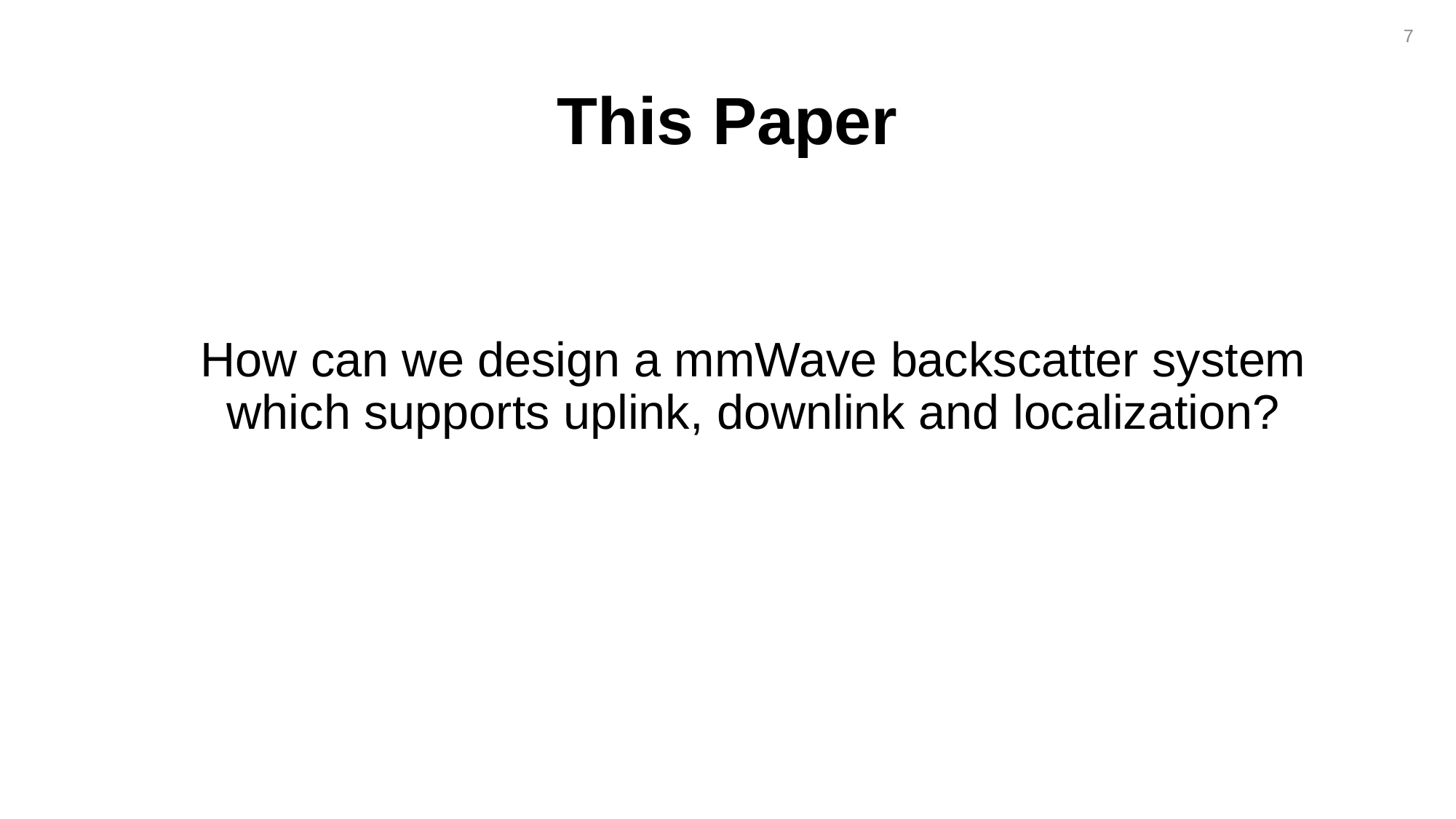

7
# This Paper

How can we design a mmWave backscatter system which supports uplink, downlink and localization?